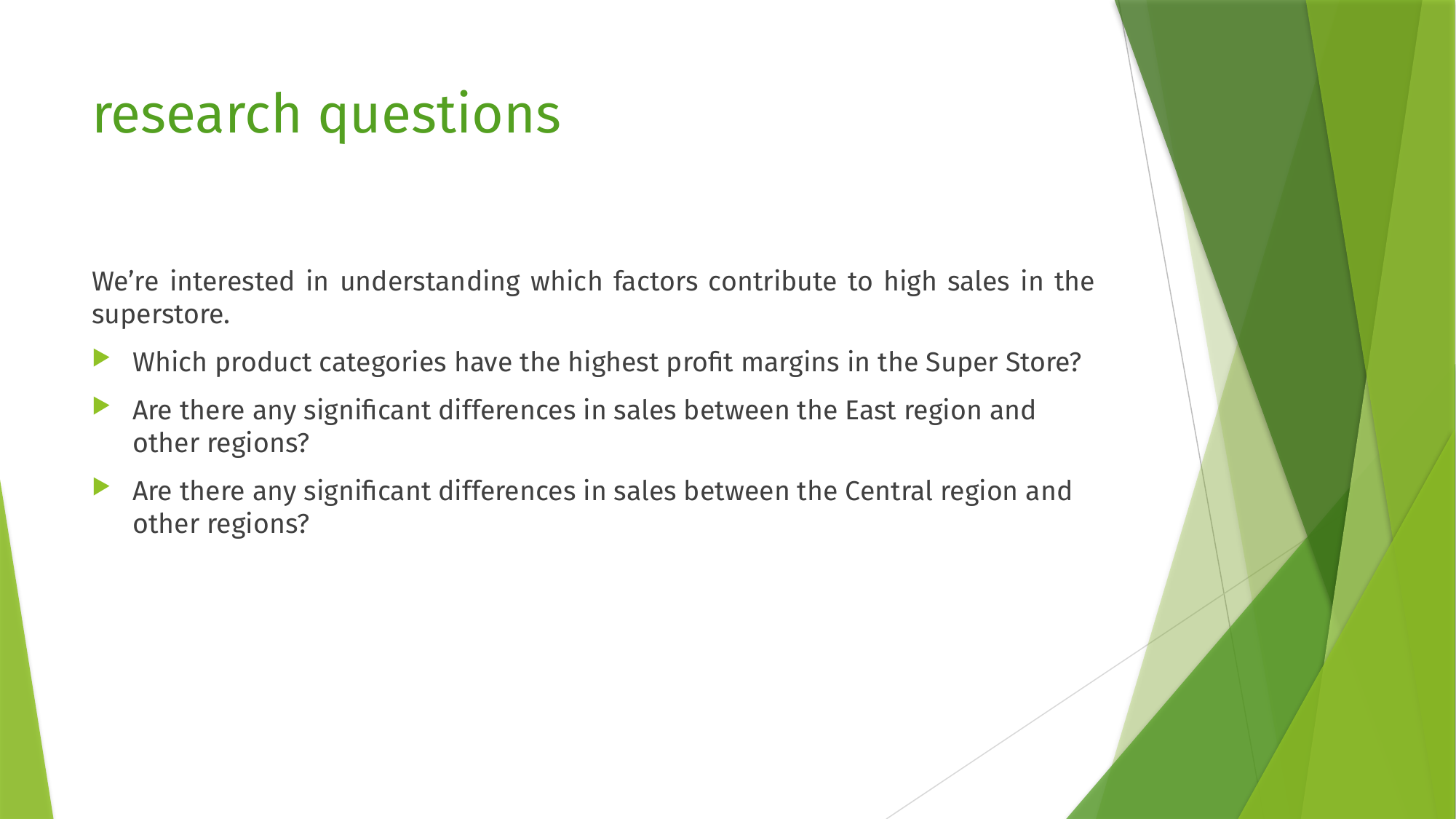

# research questions
We’re interested in understanding which factors contribute to high sales in the superstore.
Which product categories have the highest profit margins in the Super Store?
Are there any significant differences in sales between the East region and other regions?
Are there any significant differences in sales between the Central region and other regions?